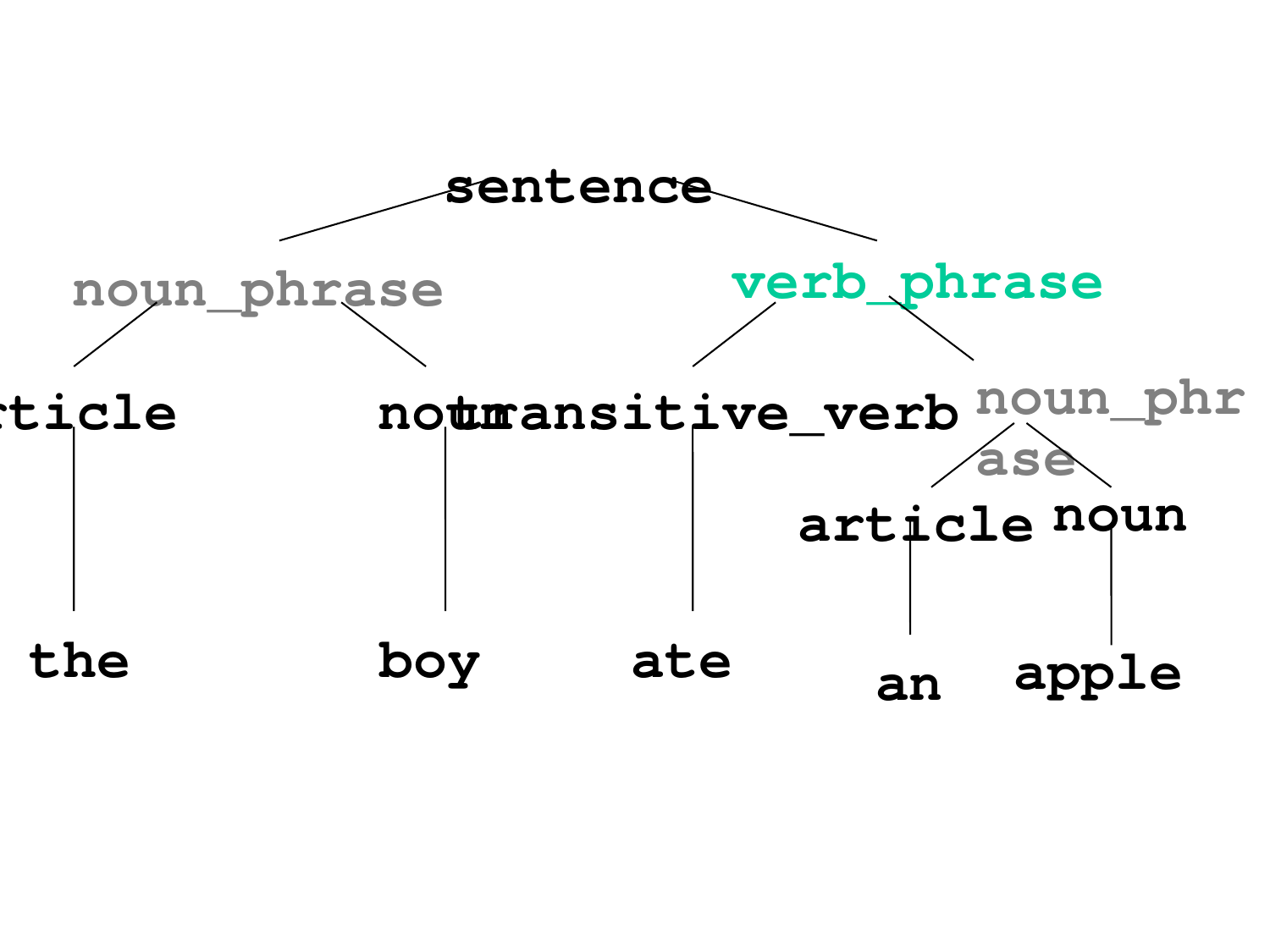

sentence

verb_phrase
noun_phrase

noun_phrase
article
noun
transitive_verb

noun
article

the
boy
ate
apple
an